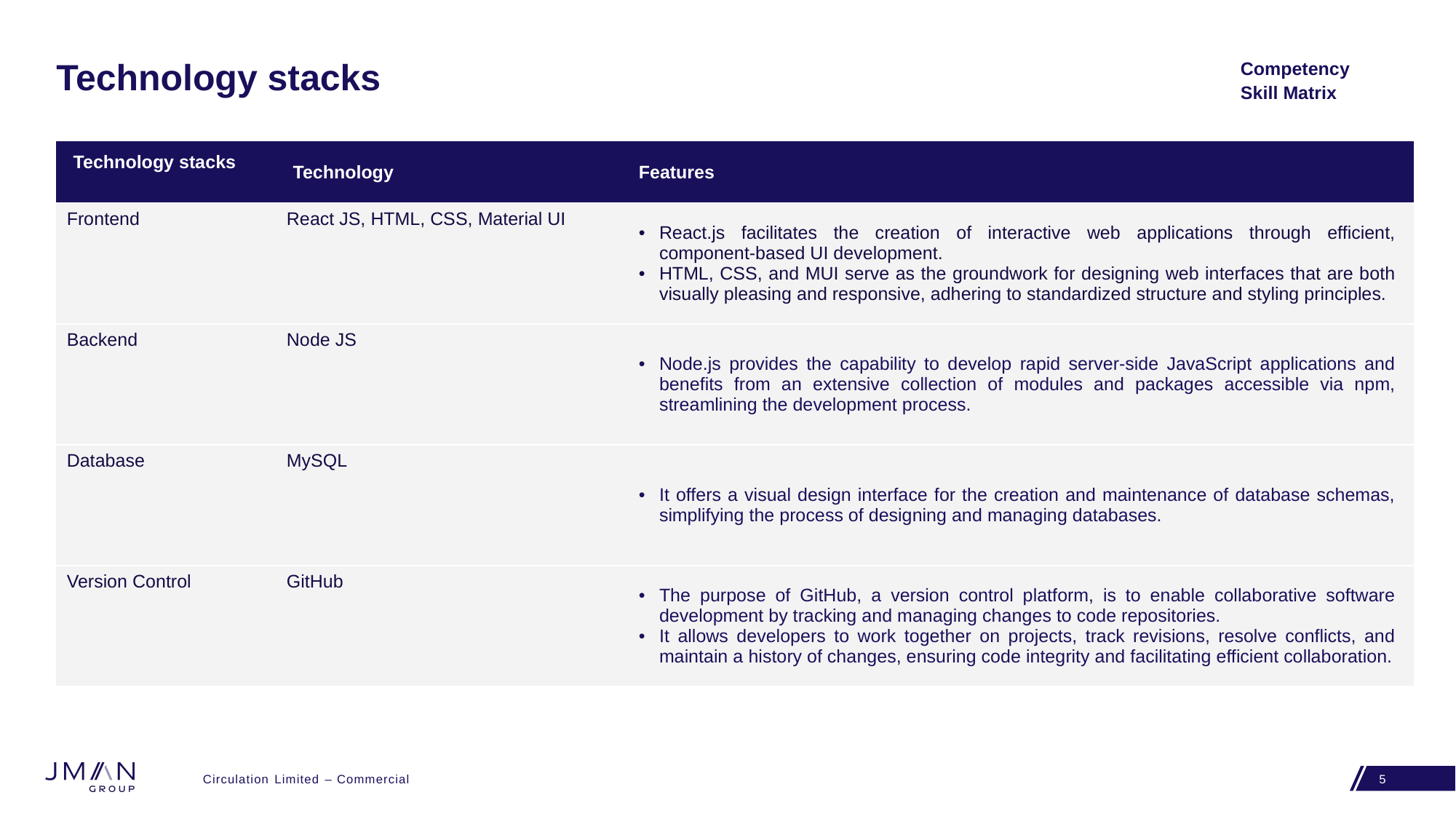

# Technology stacks
Competency Skill Matrix
| Technology stacks | Technology | Features |
| --- | --- | --- |
| Frontend | React JS, HTML, CSS, Material UI | React.js facilitates the creation of interactive web applications through efficient, component-based UI development. HTML, CSS, and MUI serve as the groundwork for designing web interfaces that are both visually pleasing and responsive, adhering to standardized structure and styling principles. |
| Backend | Node JS | Node.js provides the capability to develop rapid server-side JavaScript applications and benefits from an extensive collection of modules and packages accessible via npm, streamlining the development process. |
| Database | MySQL | It offers a visual design interface for the creation and maintenance of database schemas, simplifying the process of designing and managing databases. |
| Version Control | GitHub | The purpose of GitHub, a version control platform, is to enable collaborative software development by tracking and managing changes to code repositories. It allows developers to work together on projects, track revisions, resolve conflicts, and maintain a history of changes, ensuring code integrity and facilitating efficient collaboration. |